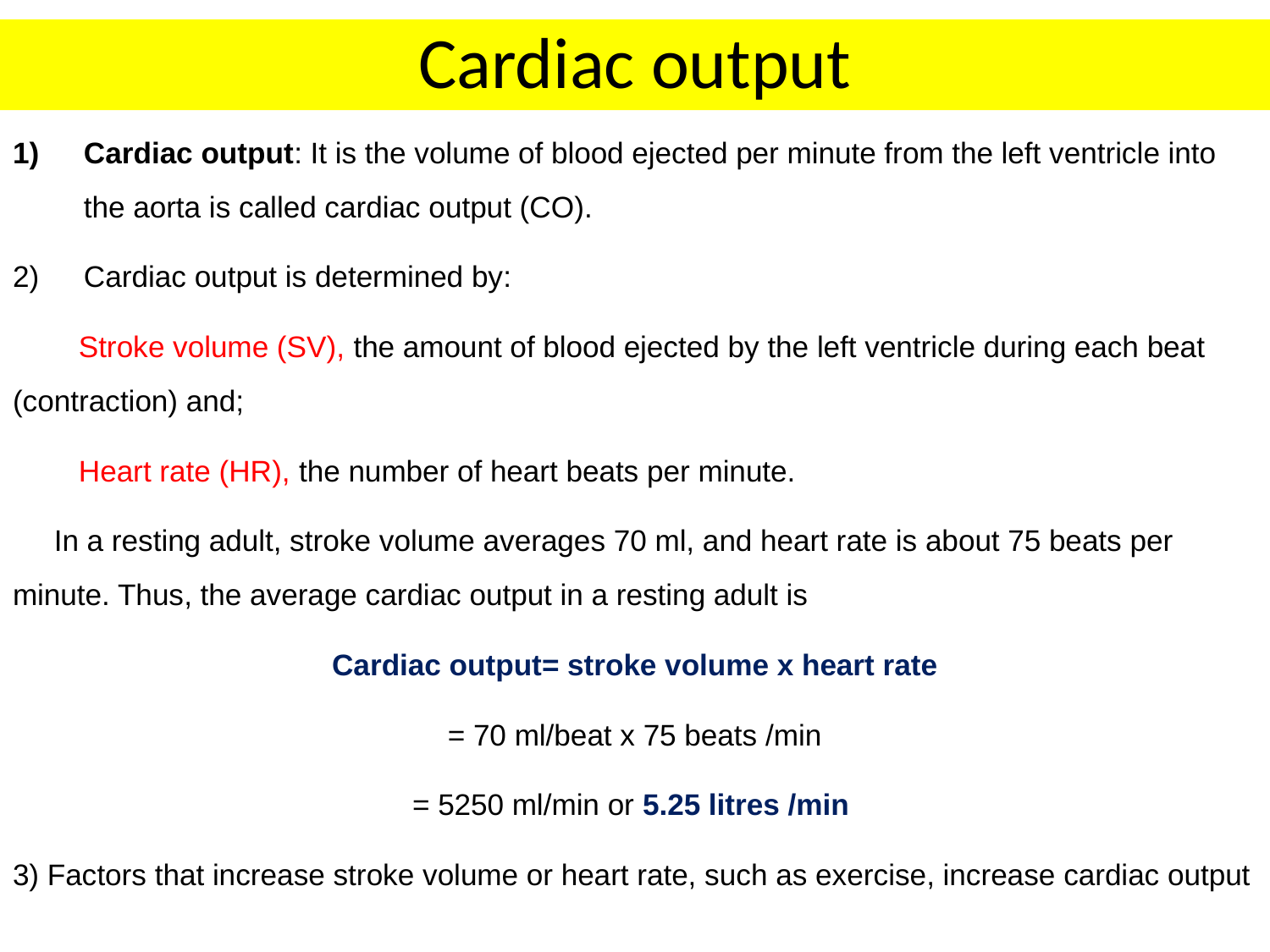

# Cardiac output
Cardiac output: It is the volume of blood ejected per minute from the left ventricle into the aorta is called cardiac output (CO).
Cardiac output is determined by:
        Stroke volume (SV), the amount of blood ejected by the left ventricle during each beat (contraction) and;
        Heart rate (HR), the number of heart beats per minute.
     In a resting adult, stroke volume averages 70 ml, and heart rate is about 75 beats per minute. Thus, the average cardiac output in a resting adult is
Cardiac output= stroke volume x heart rate
= 70 ml/beat x 75 beats /min
= 5250 ml/min or 5.25 litres /min
3) Factors that increase stroke volume or heart rate, such as exercise, increase cardiac output